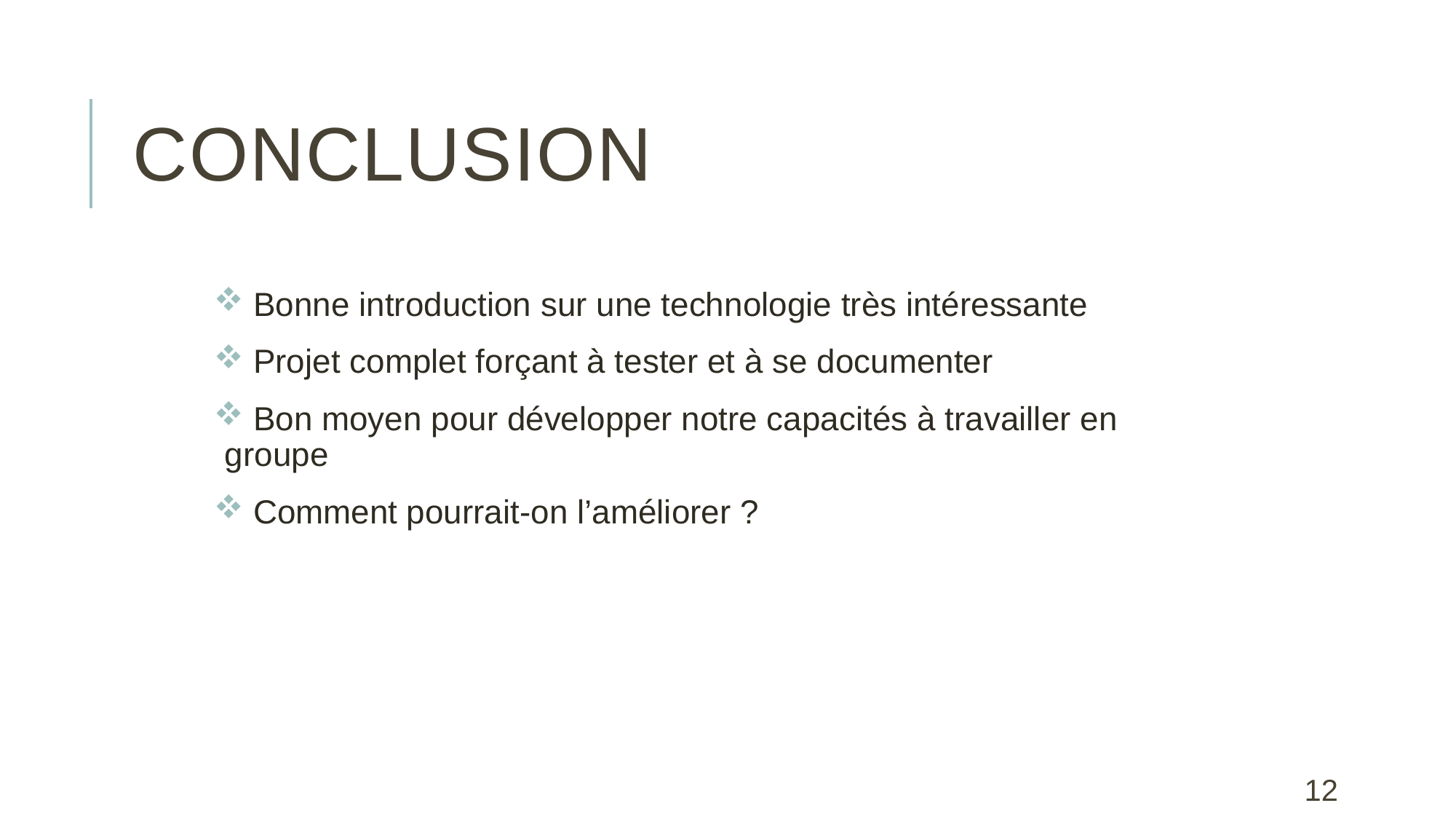

# Conclusion
 Bonne introduction sur une technologie très intéressante
 Projet complet forçant à tester et à se documenter
 Bon moyen pour développer notre capacités à travailler en groupe
 Comment pourrait-on l’améliorer ?
12